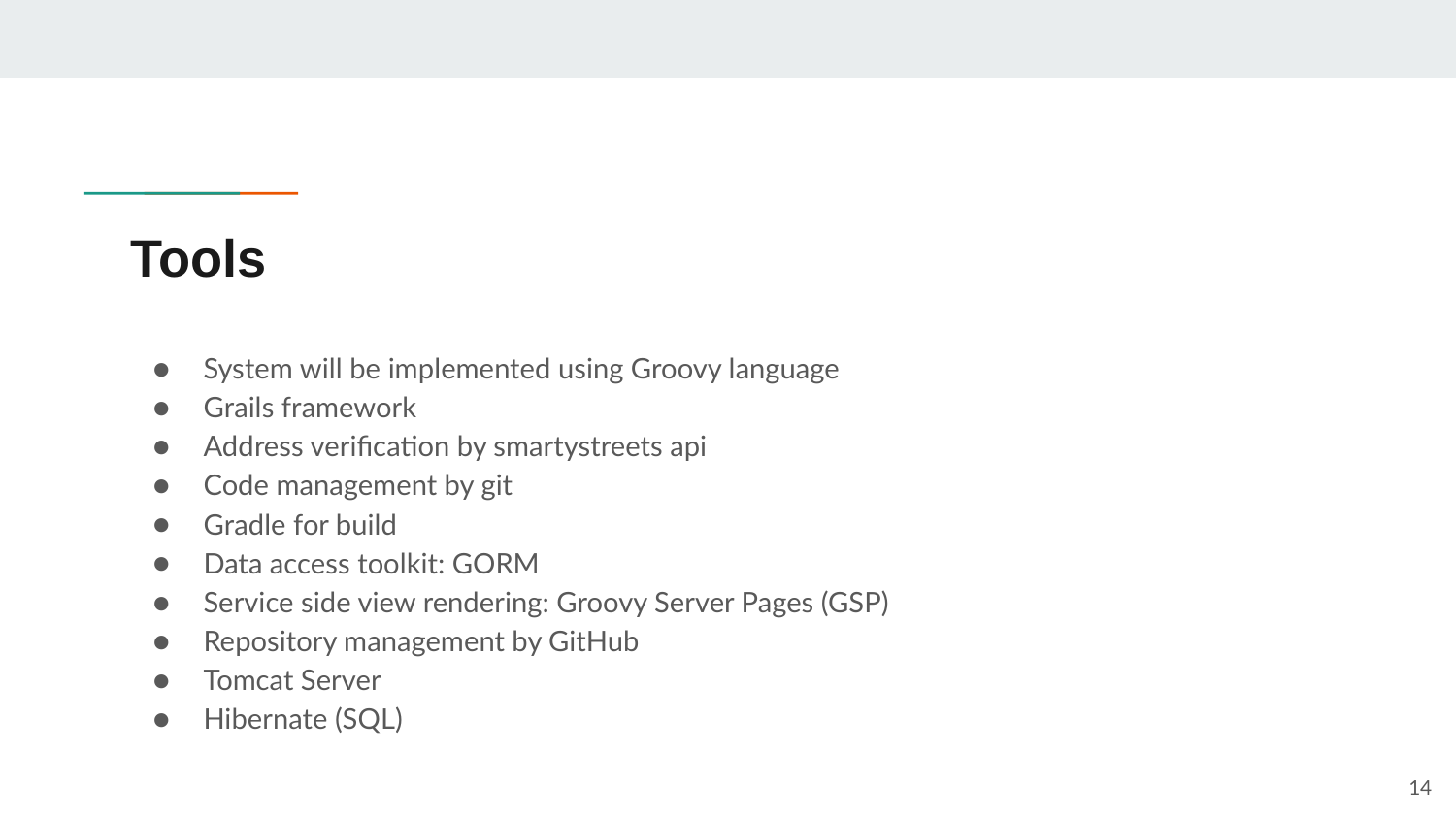

# Tools
System will be implemented using Groovy language
Grails framework
Address verification by smartystreets api
Code management by git
Gradle for build
Data access toolkit: GORM
Service side view rendering: Groovy Server Pages (GSP)
Repository management by GitHub
Tomcat Server
Hibernate (SQL)
14